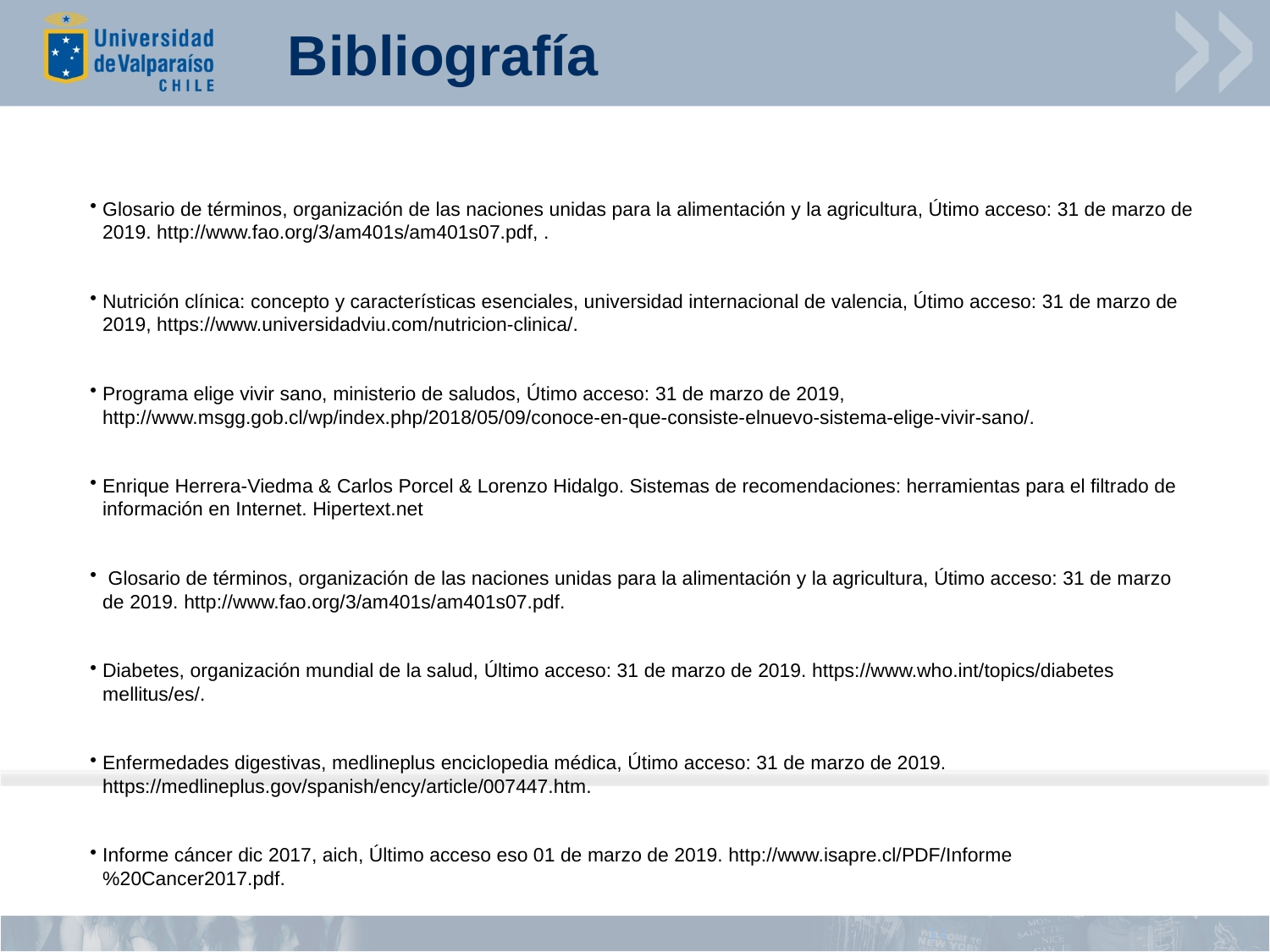

# Bibliografía
Glosario de términos, organización de las naciones unidas para la alimentación y la agricultura, Útimo acceso: 31 de marzo de 2019. http://www.fao.org/3/am401s/am401s07.pdf, .
Nutrición clínica: concepto y características esenciales, universidad internacional de valencia, Útimo acceso: 31 de marzo de 2019, https://www.universidadviu.com/nutricion-clinica/.
Programa elige vivir sano, ministerio de saludos, Útimo acceso: 31 de marzo de 2019, http://www.msgg.gob.cl/wp/index.php/2018/05/09/conoce-en-que-consiste-elnuevo-sistema-elige-vivir-sano/.
Enrique Herrera-Viedma & Carlos Porcel & Lorenzo Hidalgo. Sistemas de recomendaciones: herramientas para el filtrado de información en Internet. Hipertext.net
 Glosario de términos, organización de las naciones unidas para la alimentación y la agricultura, Útimo acceso: 31 de marzo de 2019. http://www.fao.org/3/am401s/am401s07.pdf.
Diabetes, organización mundial de la salud, Último acceso: 31 de marzo de 2019. https://www.who.int/topics/diabetes mellitus/es/.
Enfermedades digestivas, medlineplus enciclopedia médica, Útimo acceso: 31 de marzo de 2019. https://medlineplus.gov/spanish/ency/article/007447.htm.
Informe cáncer dic 2017, aich, Último acceso eso 01 de marzo de 2019. http://www.isapre.cl/PDF/Informe %20Cancer2017.pdf.

14